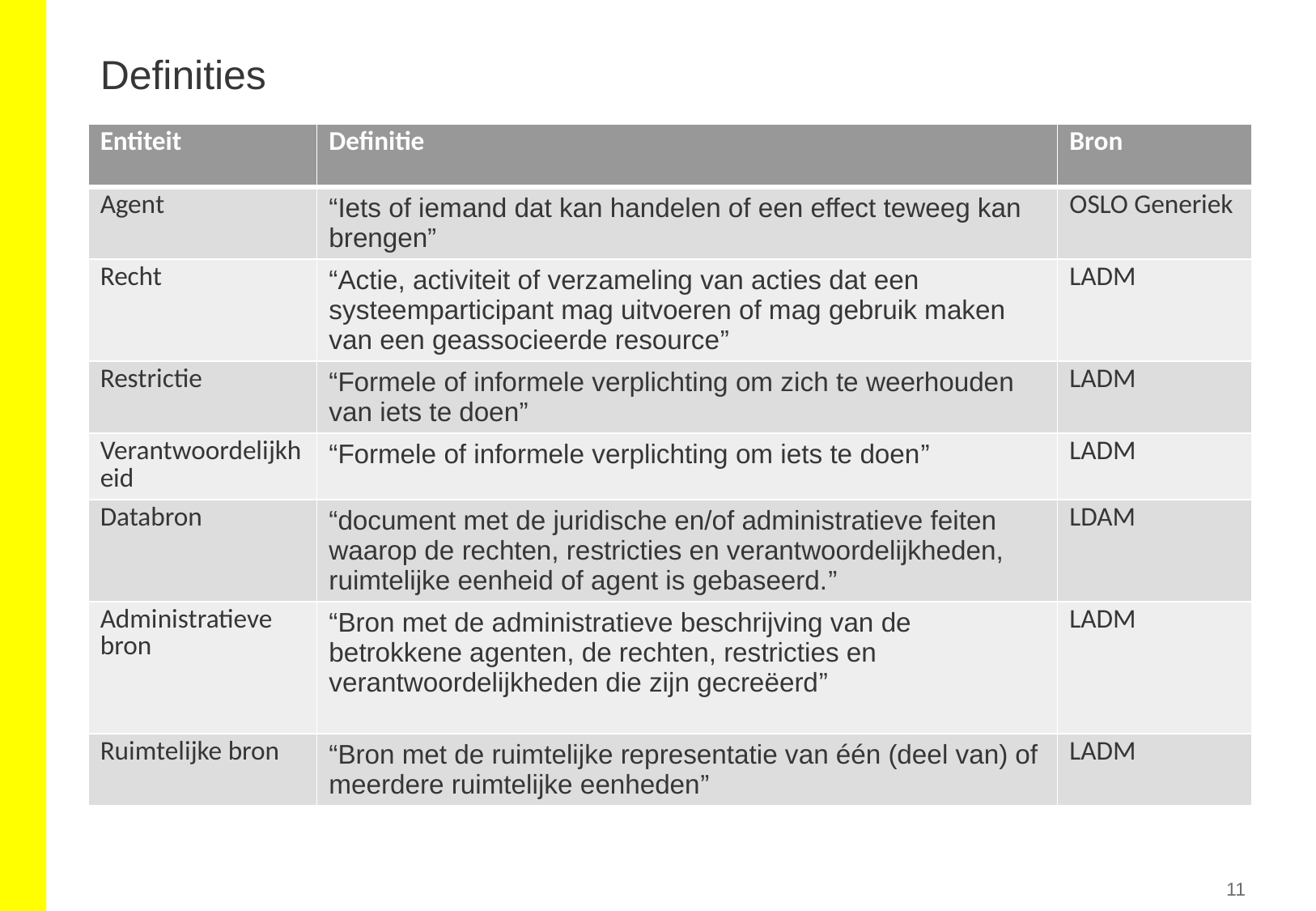

# Definities
| Entiteit | Definitie | Bron |
| --- | --- | --- |
| Agent | “Iets of iemand dat kan handelen of een effect teweeg kan brengen” | OSLO Generiek |
| Recht | “Actie, activiteit of verzameling van acties dat een systeemparticipant mag uitvoeren of mag gebruik maken van een geassocieerde resource” | LADM |
| Restrictie | “Formele of informele verplichting om zich te weerhouden van iets te doen” | LADM |
| Verantwoordelijkheid | “Formele of informele verplichting om iets te doen” | LADM |
| Databron | “document met de juridische en/of administratieve feiten waarop de rechten, restricties en verantwoordelijkheden, ruimtelijke eenheid of agent is gebaseerd.” | LDAM |
| Administratieve bron | “Bron met de administratieve beschrijving van de betrokkene agenten, de rechten, restricties en verantwoordelijkheden die zijn gecreëerd” | LADM |
| Ruimtelijke bron | “Bron met de ruimtelijke representatie van één (deel van) of meerdere ruimtelijke eenheden” | LADM |
11